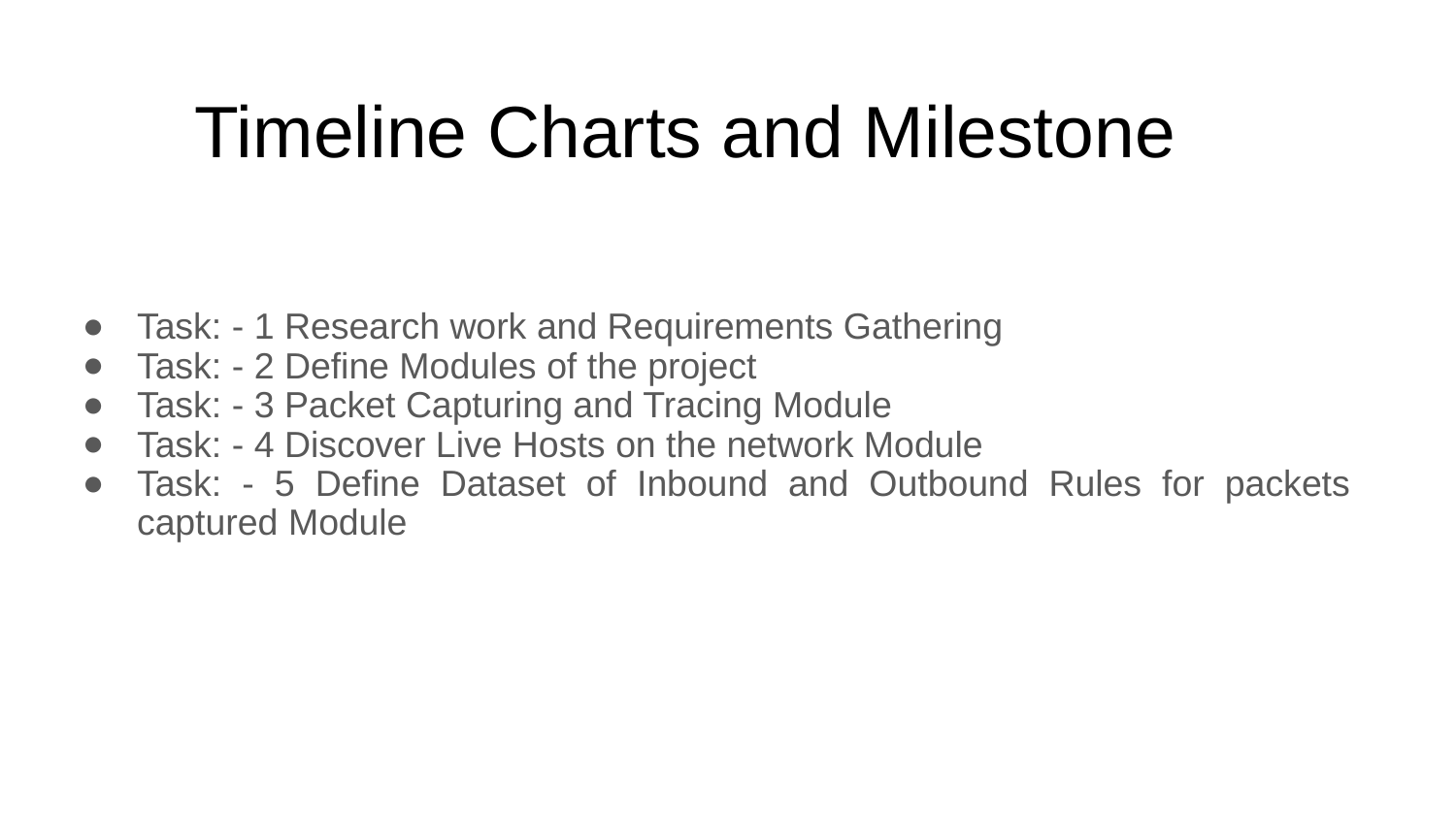

# Timeline Charts and Milestone
Task: - 1 Research work and Requirements Gathering
Task: - 2 Define Modules of the project
Task: - 3 Packet Capturing and Tracing Module
Task: - 4 Discover Live Hosts on the network Module
Task: - 5 Define Dataset of Inbound and Outbound Rules for packets   captured Module